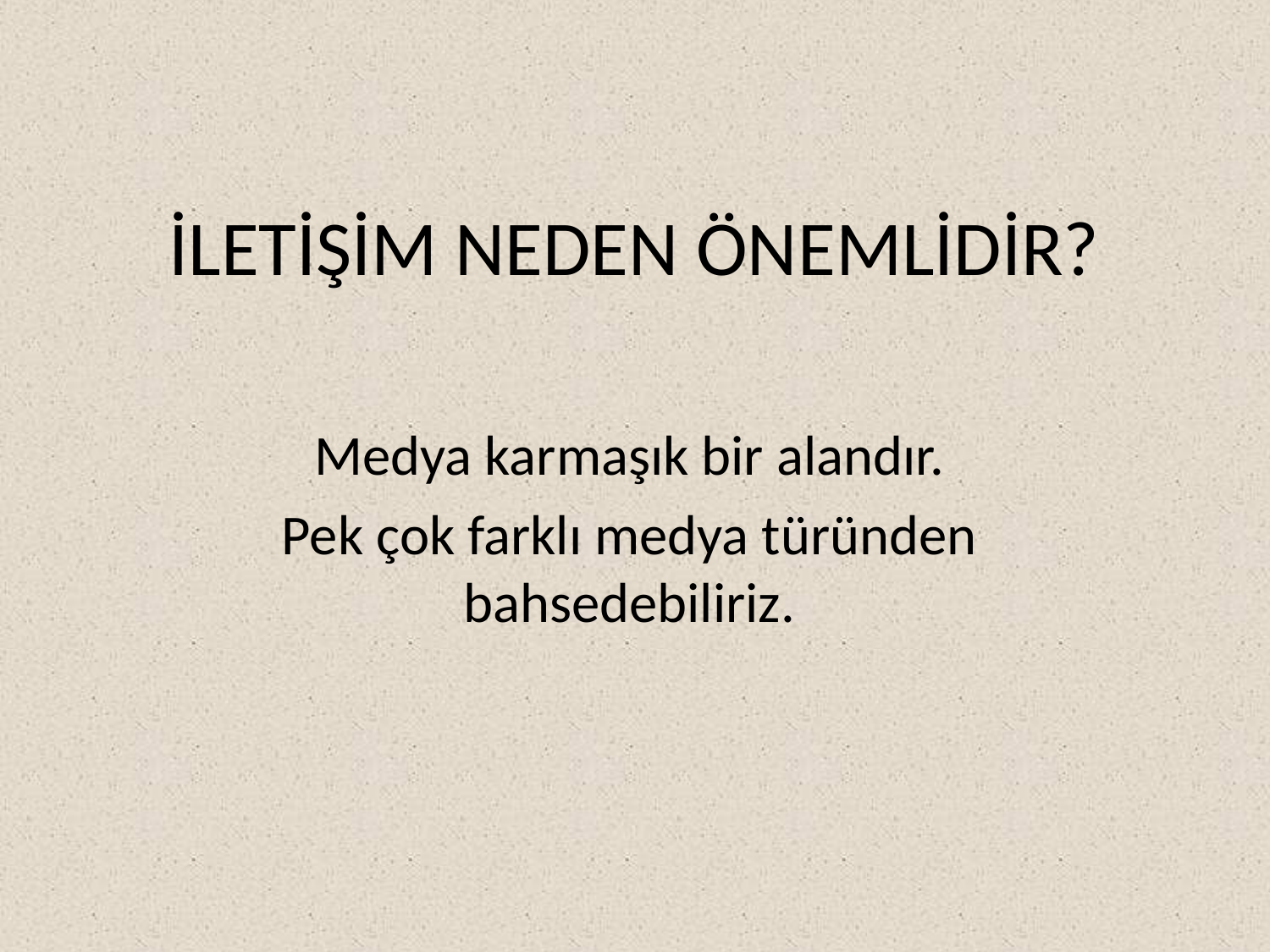

# İLETİŞİM NEDEN ÖNEMLİDİR?
Medya karmaşık bir alandır.
Pek çok farklı medya türünden bahsedebiliriz.